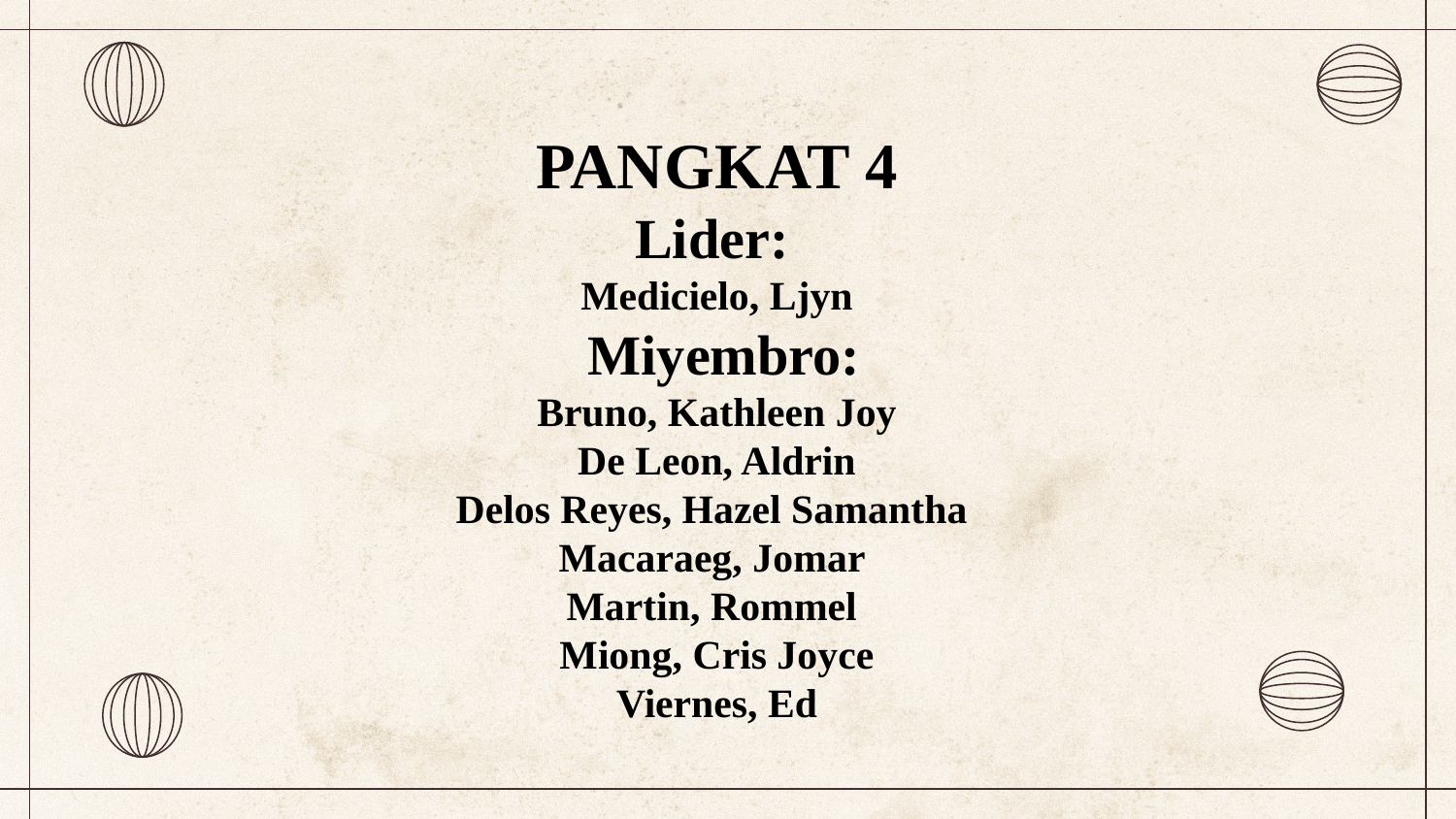

PANGKAT 4
Lider:
Medicielo, Ljyn
 Miyembro:
Bruno, Kathleen Joy
De Leon, Aldrin
Delos Reyes, Hazel Samantha
Macaraeg, Jomar
Martin, Rommel
Miong, Cris Joyce
Viernes, Ed